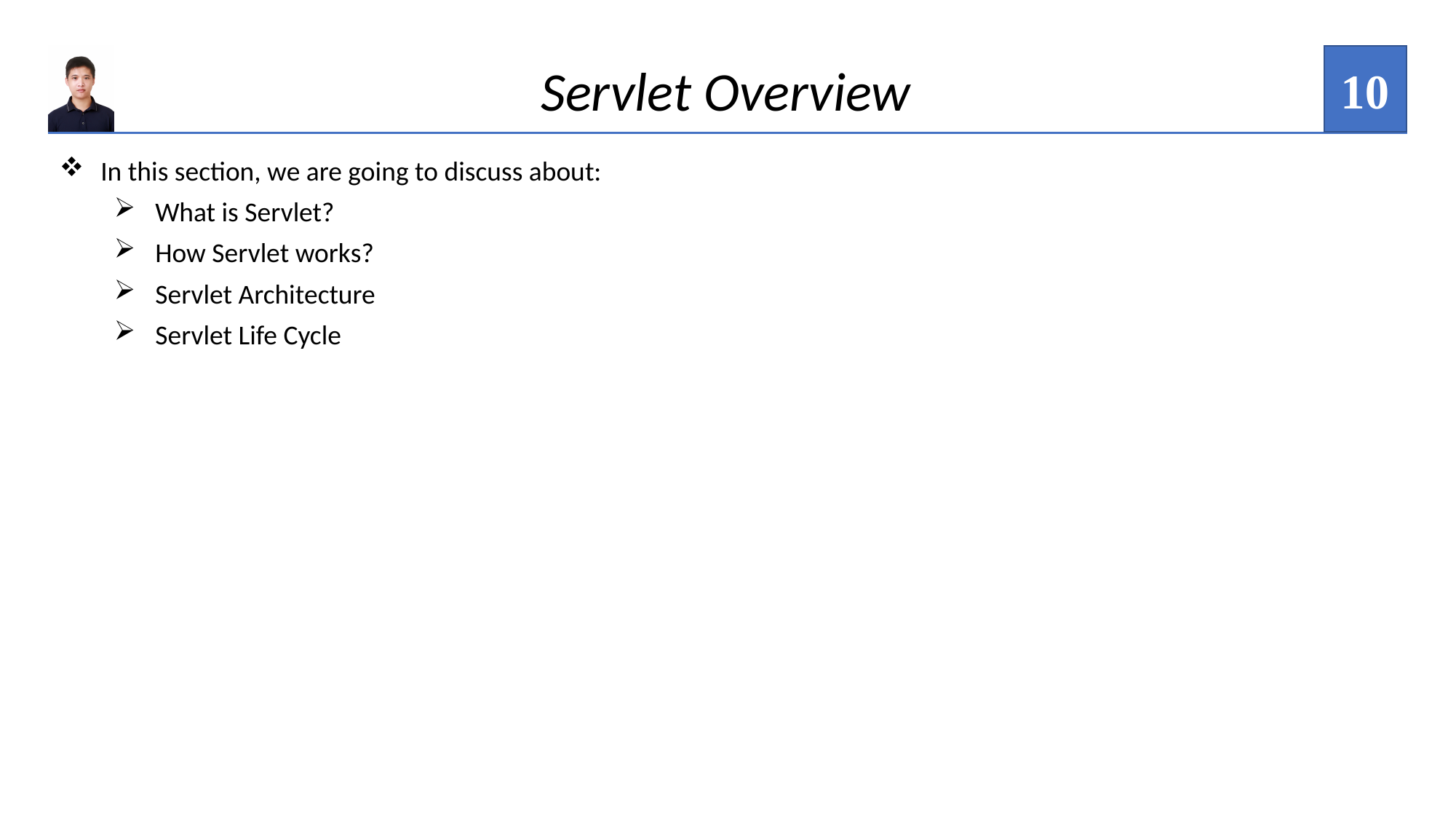

10
Servlet Overview
In this section, we are going to discuss about:
What is Servlet?
How Servlet works?
Servlet Architecture
Servlet Life Cycle